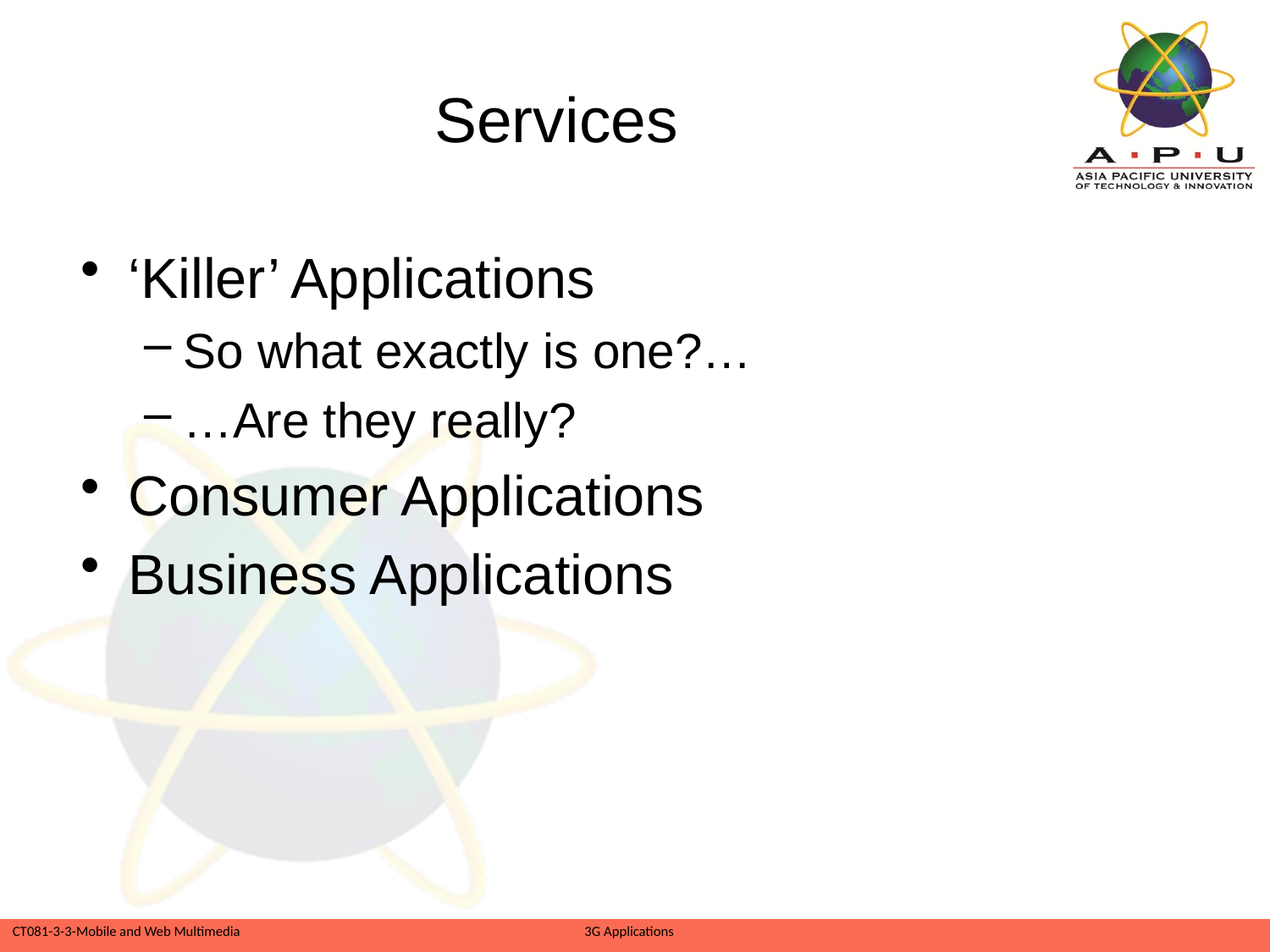

# Services
‘Killer’ Applications
So what exactly is one?…
…Are they really?
Consumer Applications
Business Applications